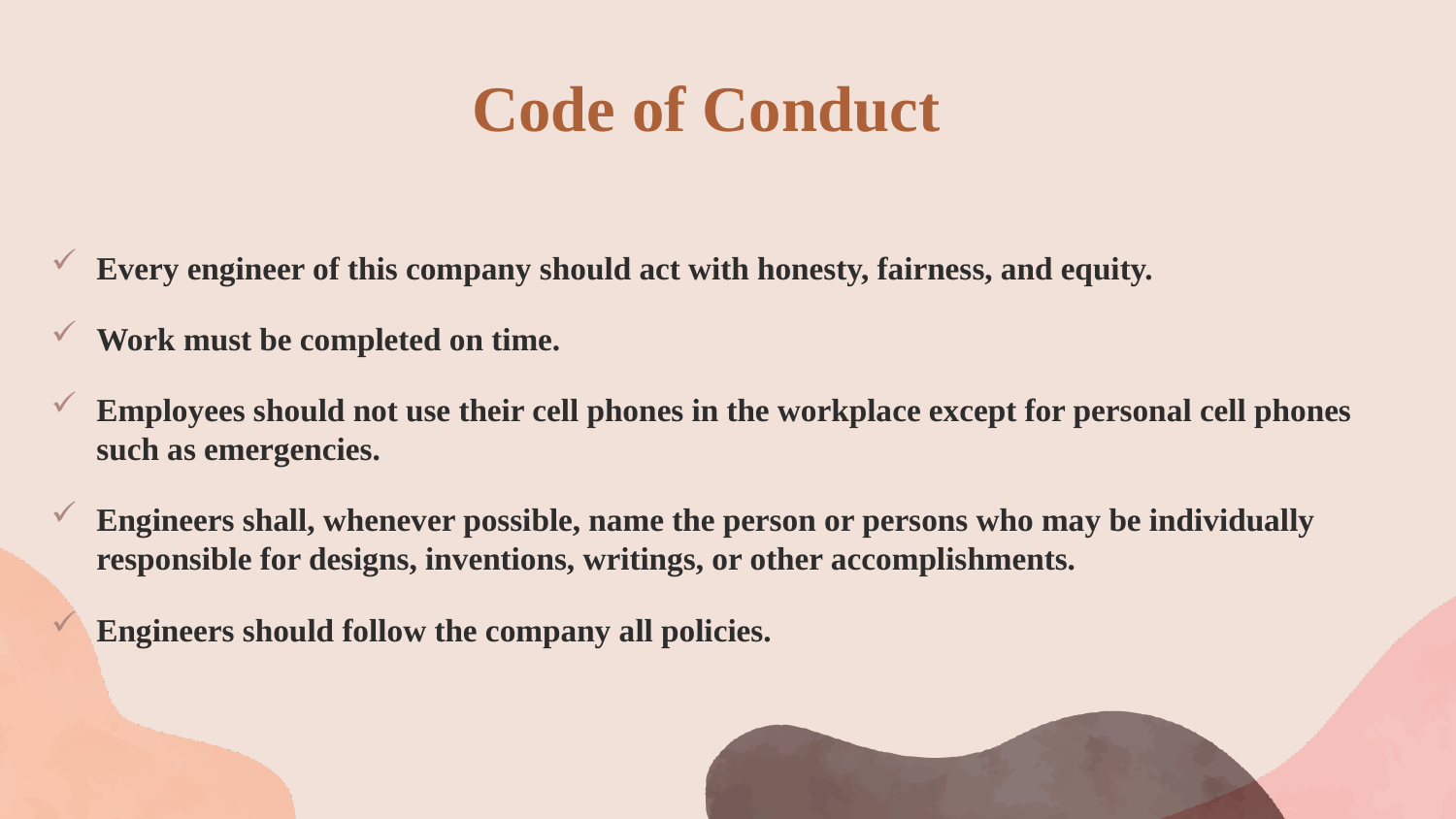

# Code of Conduct
Every engineer of this company should act with honesty, fairness, and equity.
Work must be completed on time.
Employees should not use their cell phones in the workplace except for personal cell phones such as emergencies.
Engineers shall, whenever possible, name the person or persons who may be individually responsible for designs, inventions, writings, or other accomplishments.
Engineers should follow the company all policies.